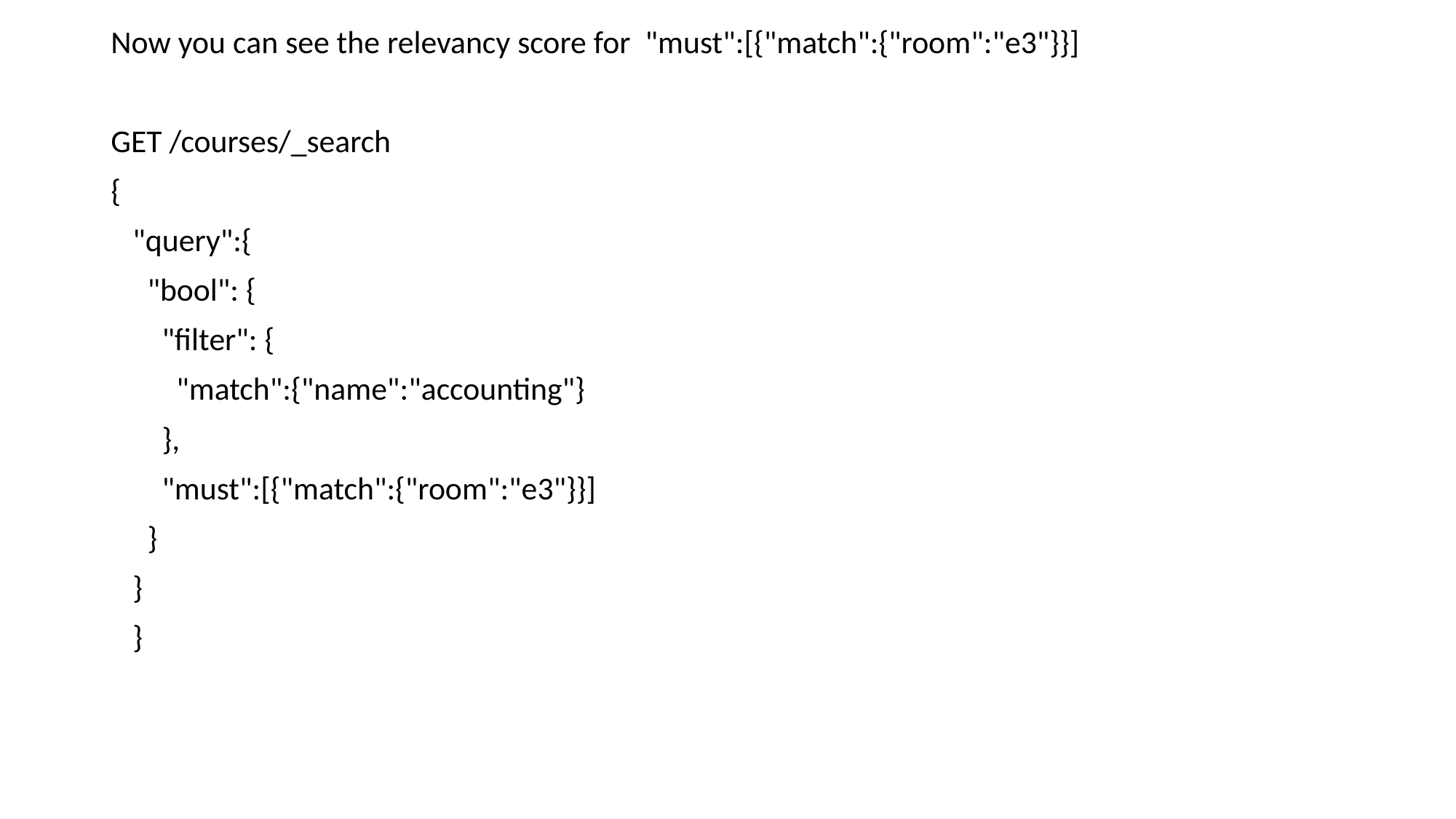

Now you can see the relevancy score for  "must":[{"match":{"room":"e3"}}]

GET /courses/_search
{
   "query":{
     "bool": {
       "filter": {
         "match":{"name":"accounting"}
       },
       "must":[{"match":{"room":"e3"}}]
     }
   }
   }